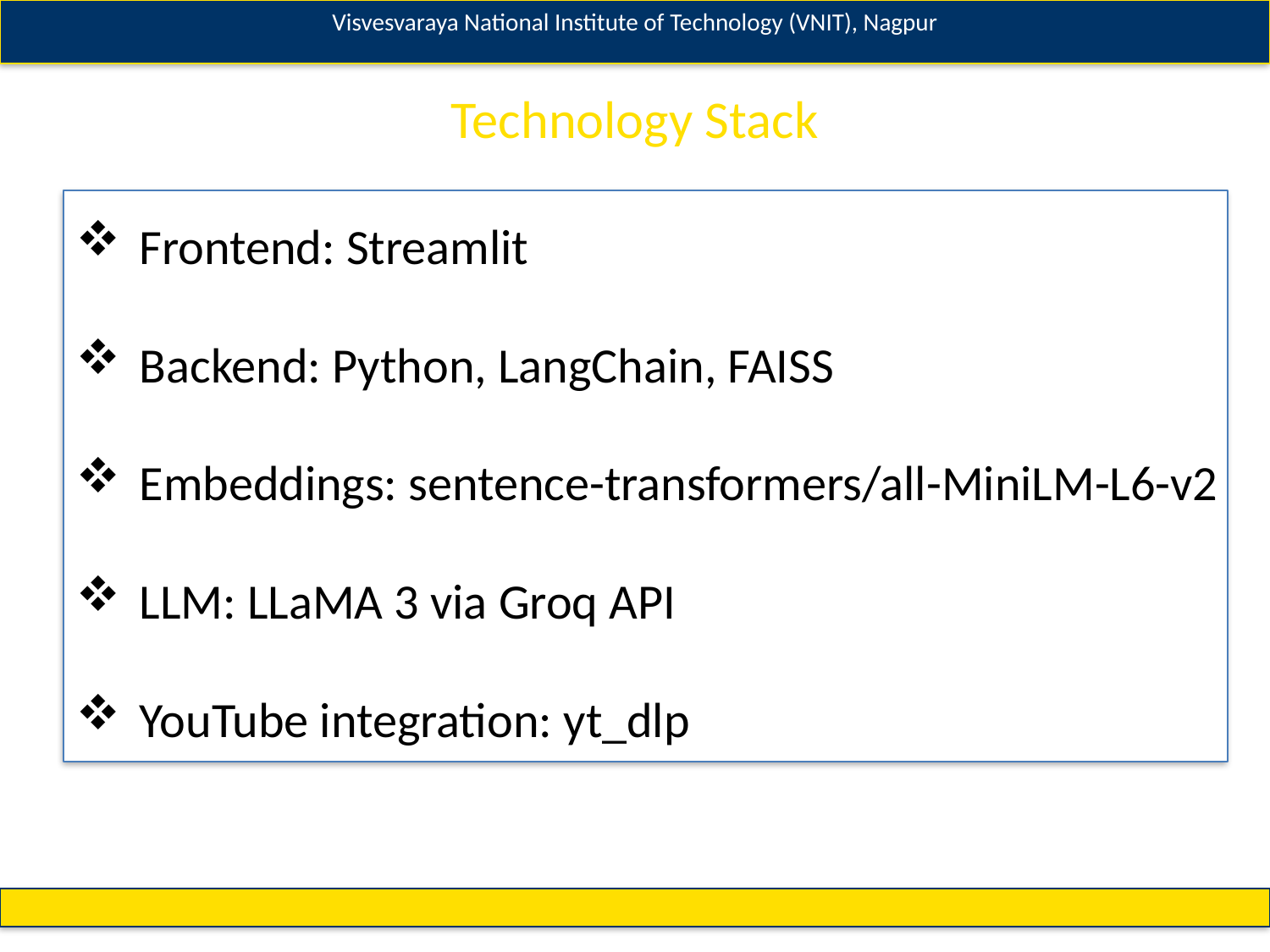

Visvesvaraya National Institute of Technology (VNIT), Nagpur
# Technology Stack

Frontend: Streamlit

Backend: Python, LangChain, FAISS

Embeddings: sentence-transformers/all-MiniLM-L6-v2

LLM: LLaMA 3 via Groq API

YouTube integration: yt_dlp

Visvesvaraya National Institute of Technology (VNIT), Nagpur